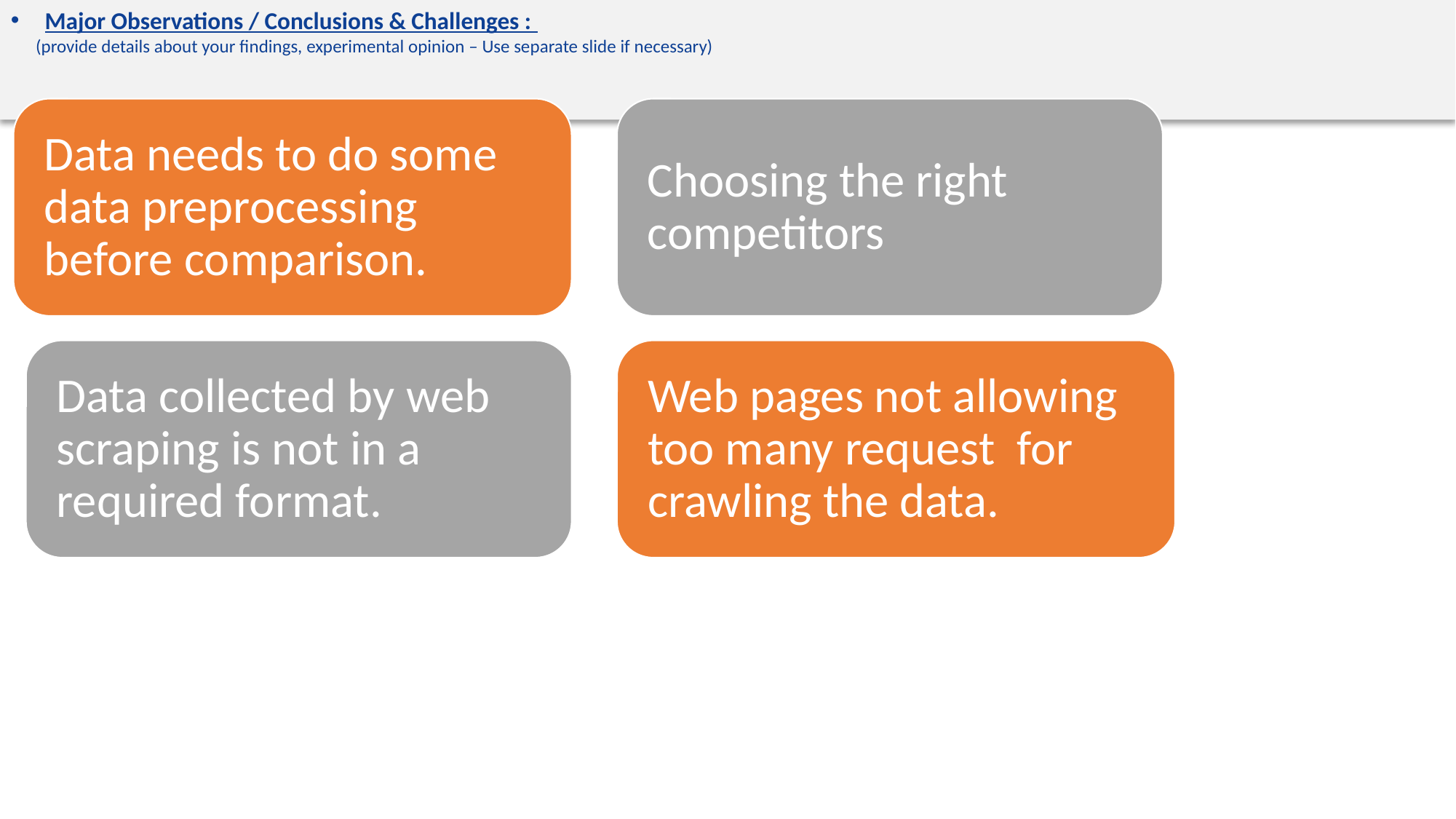

Major Observations / Conclusions & Challenges :
      (provide details about your findings, experimental opinion – Use separate slide if necessary)

Data needs to do some data preprocessing before comparison.

Choosing the right competitors

Web pages not allowing too many request  for crawling the data.

Data collected by web scraping is not in a required format.